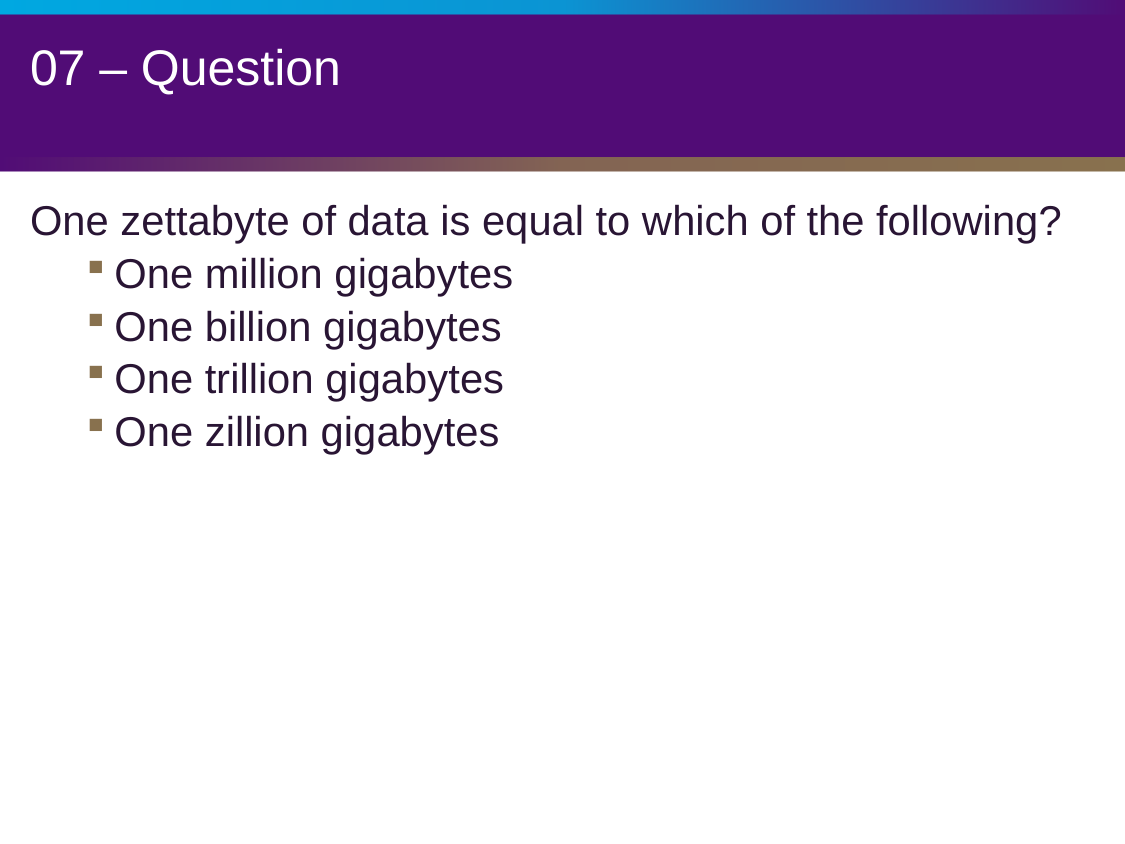

# 07 – Question
One zettabyte of data is equal to which of the following?
One million gigabytes
One billion gigabytes
One trillion gigabytes
One zillion gigabytes